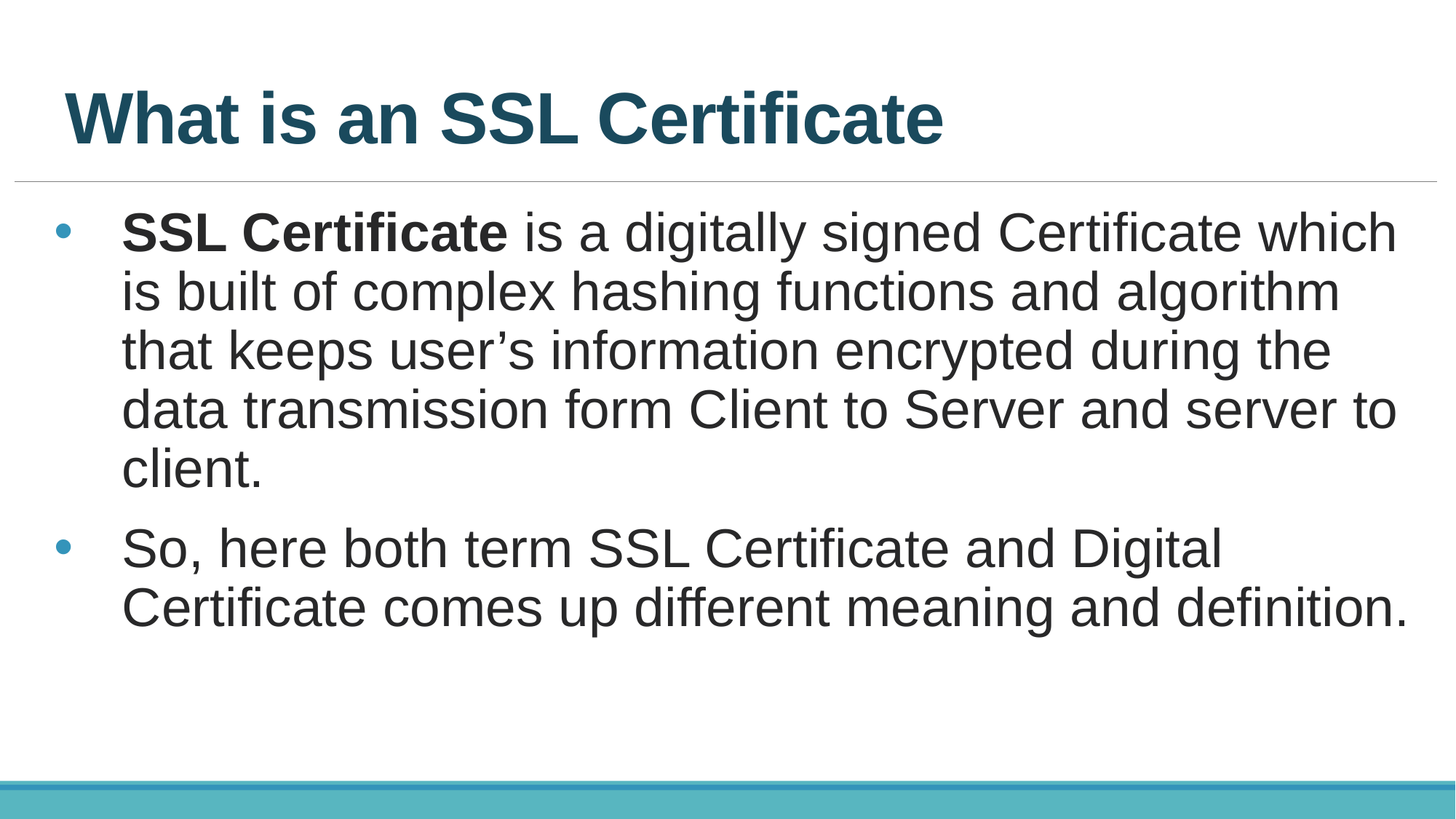

# What is an SSL Certificate
SSL Certificate is a digitally signed Certificate which is built of complex hashing functions and algorithm that keeps user’s information encrypted during the data transmission form Client to Server and server to client.
So, here both term SSL Certificate and Digital Certificate comes up different meaning and definition.